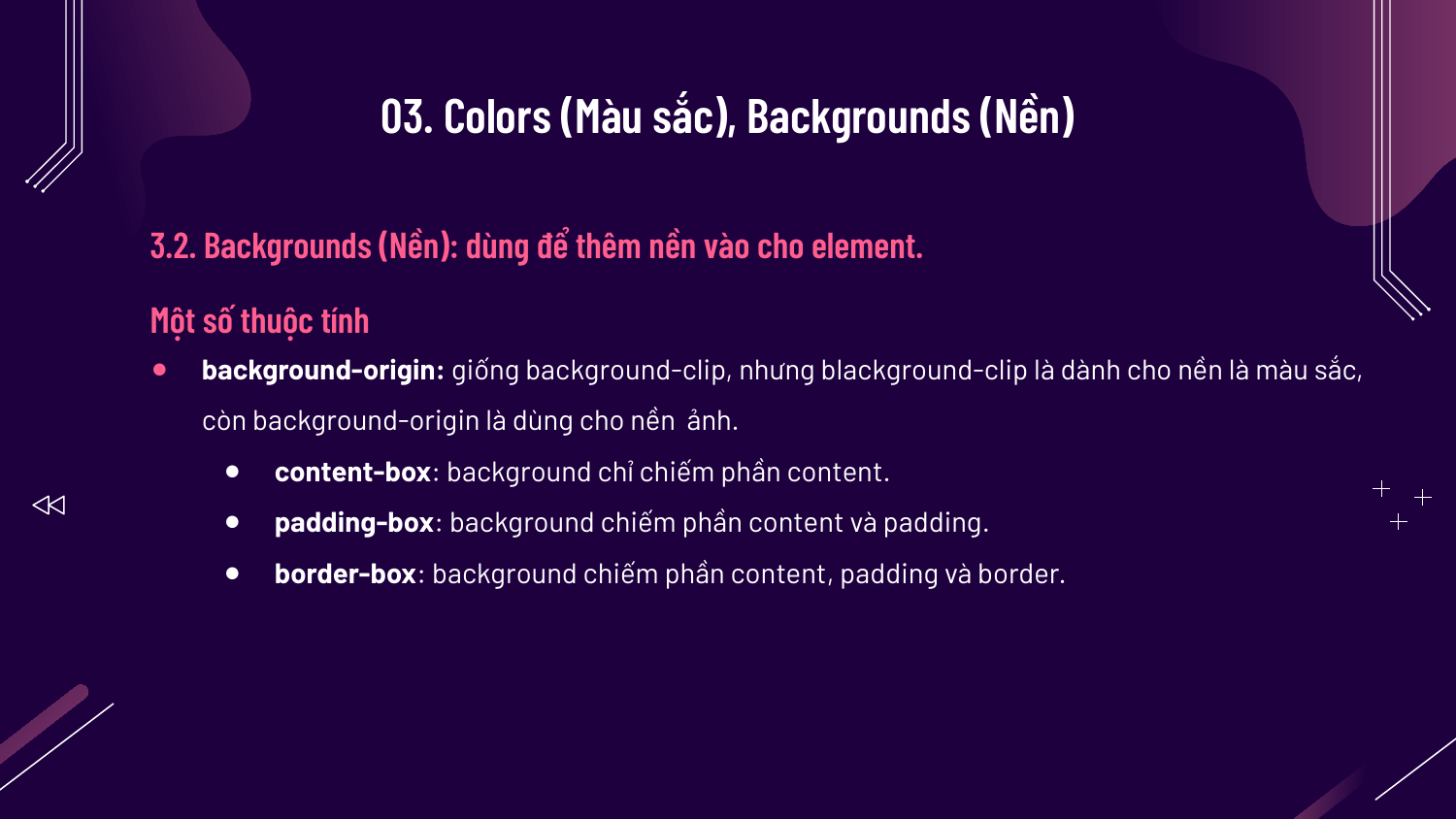

# 03. Colors (Màu sắc), Backgrounds (Nền)
3.2. Backgrounds (Nền): dùng để thêm nền vào cho element.
Một số thuộc tính
background-origin: giống background-clip, nhưng blackground-clip là dành cho nền là màu sắc, còn background-origin là dùng cho nền  ảnh.
content-box: background chỉ chiếm phần content.
padding-box: background chiếm phần content và padding.
border-box: background chiếm phần content, padding và border.